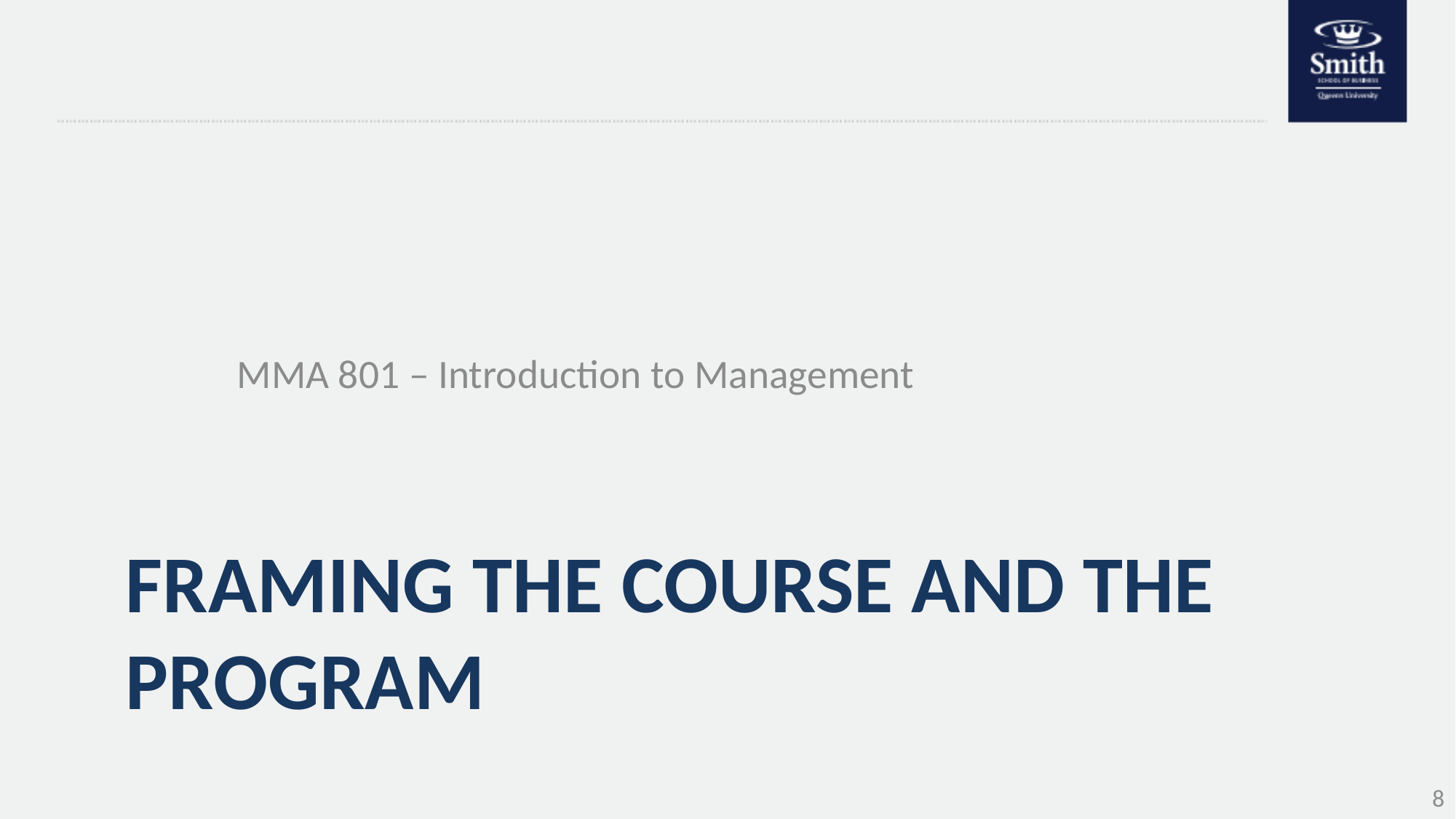

MMA 801 – Introduction to Management
# Framing the course and the program
8